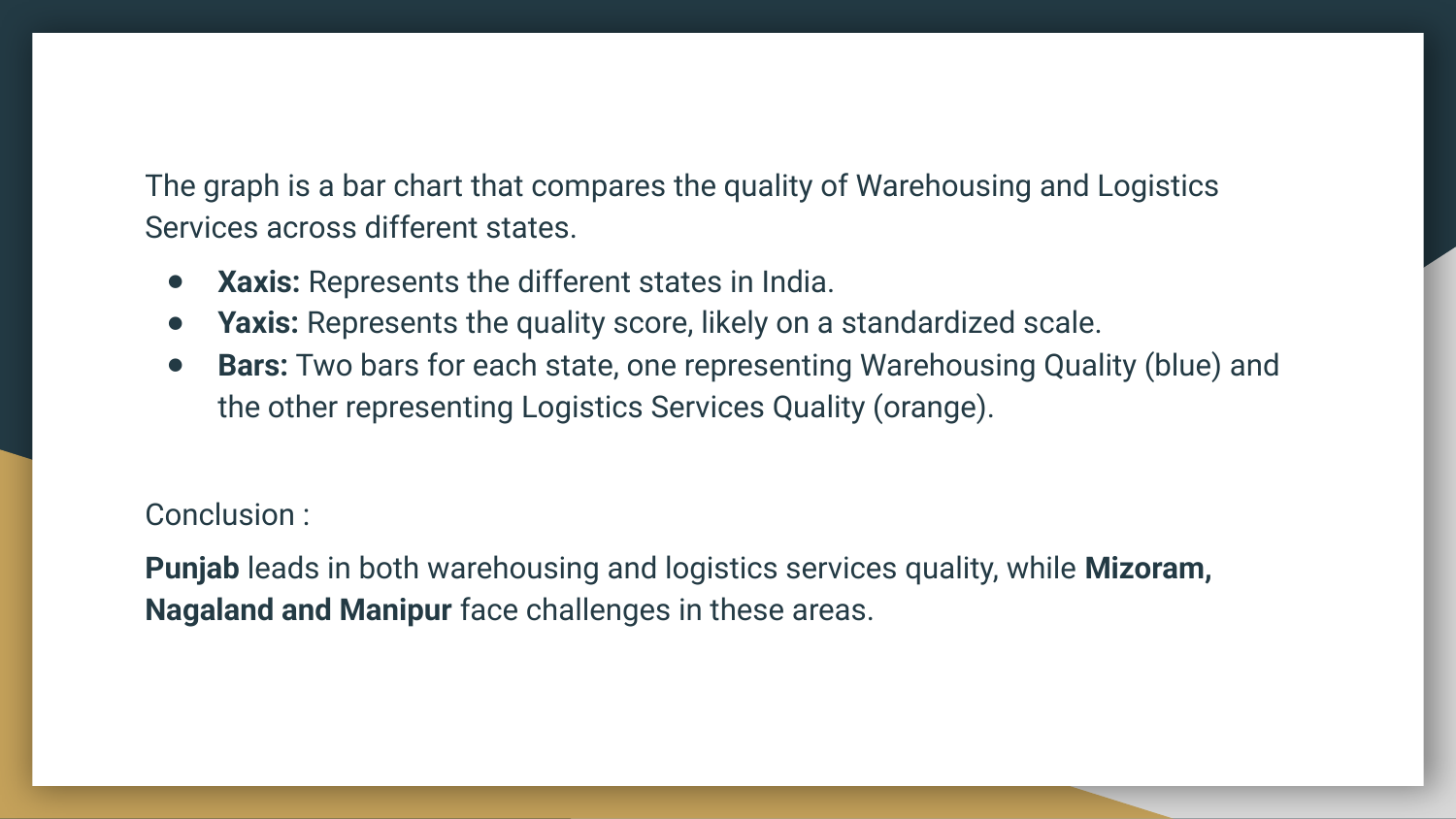

The graph is a bar chart that compares the quality of Warehousing and Logistics Services across different states.
Xaxis: Represents the different states in India.
Yaxis: Represents the quality score, likely on a standardized scale.
Bars: Two bars for each state, one representing Warehousing Quality (blue) and the other representing Logistics Services Quality (orange).

Conclusion :
Punjab leads in both warehousing and logistics services quality, while Mizoram, Nagaland and Manipur face challenges in these areas.